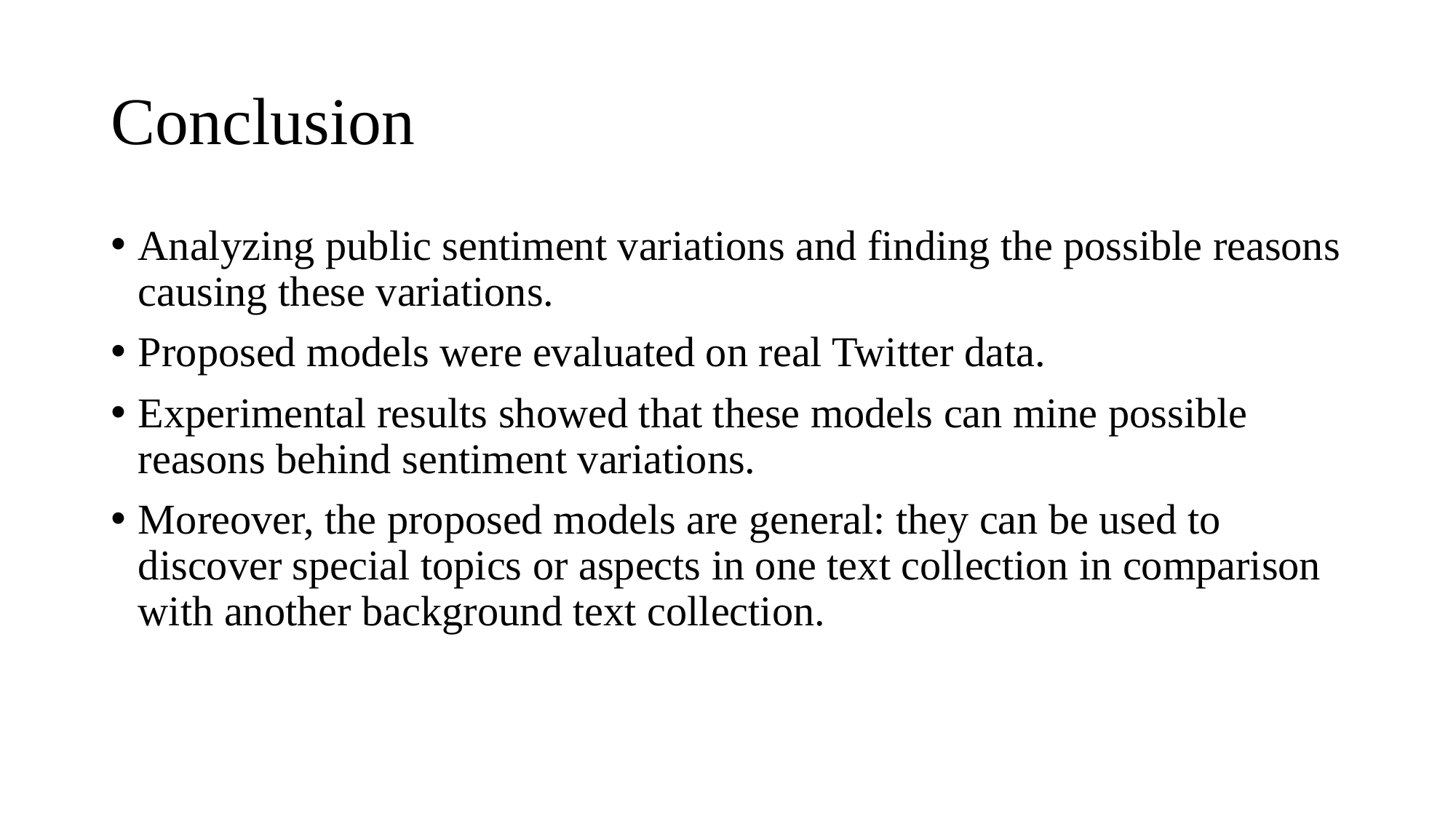

# Conclusion
Analyzing public sentiment variations and finding the possible reasons causing these variations.
Proposed models were evaluated on real Twitter data.
Experimental results showed that these models can mine possible reasons behind sentiment variations.
Moreover, the proposed models are general: they can be used to discover special topics or aspects in one text collection in comparison with another background text collection.